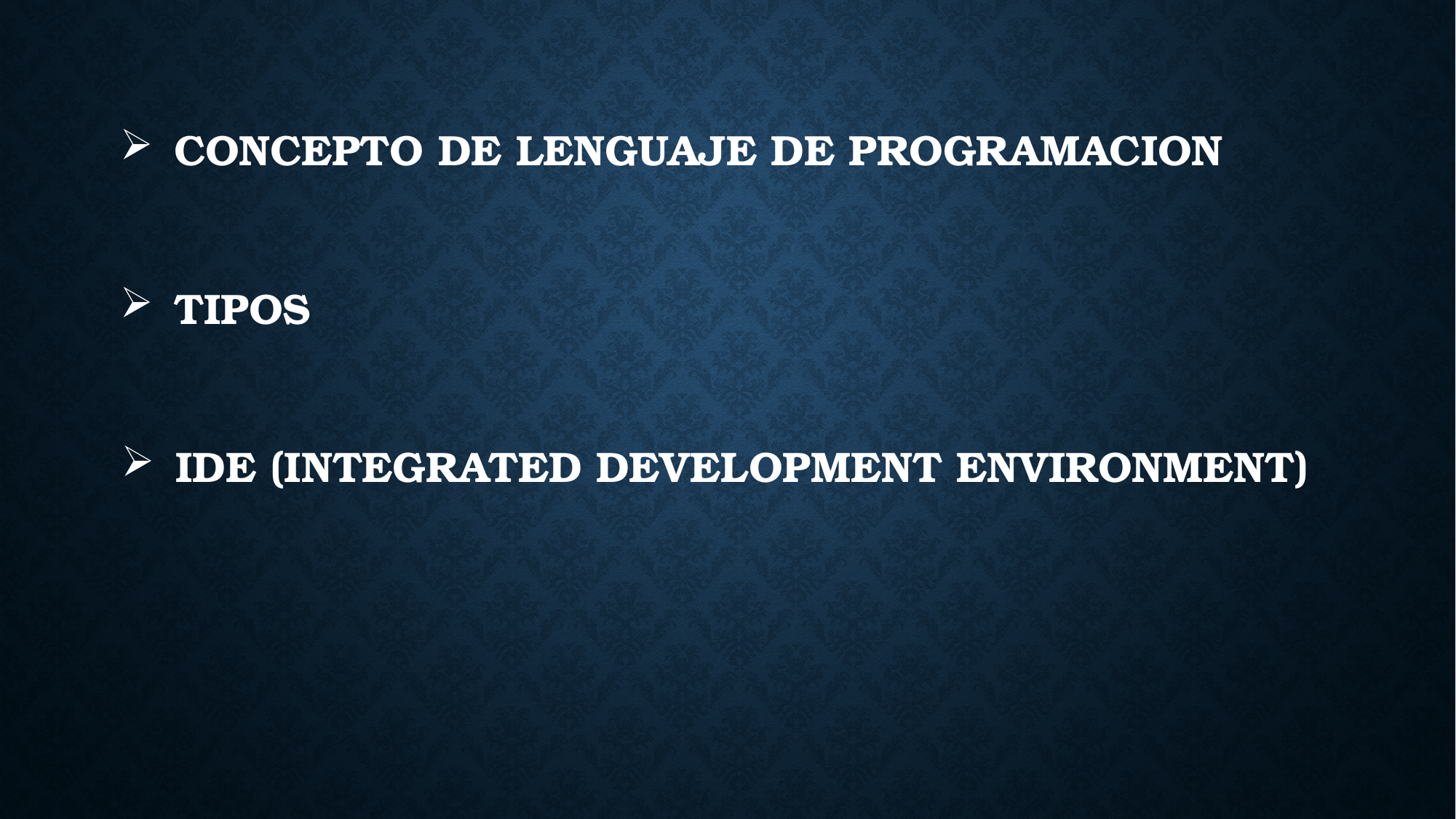

# Concepto de lenguaje de programacion
tipos
Ide (integrated development environment)